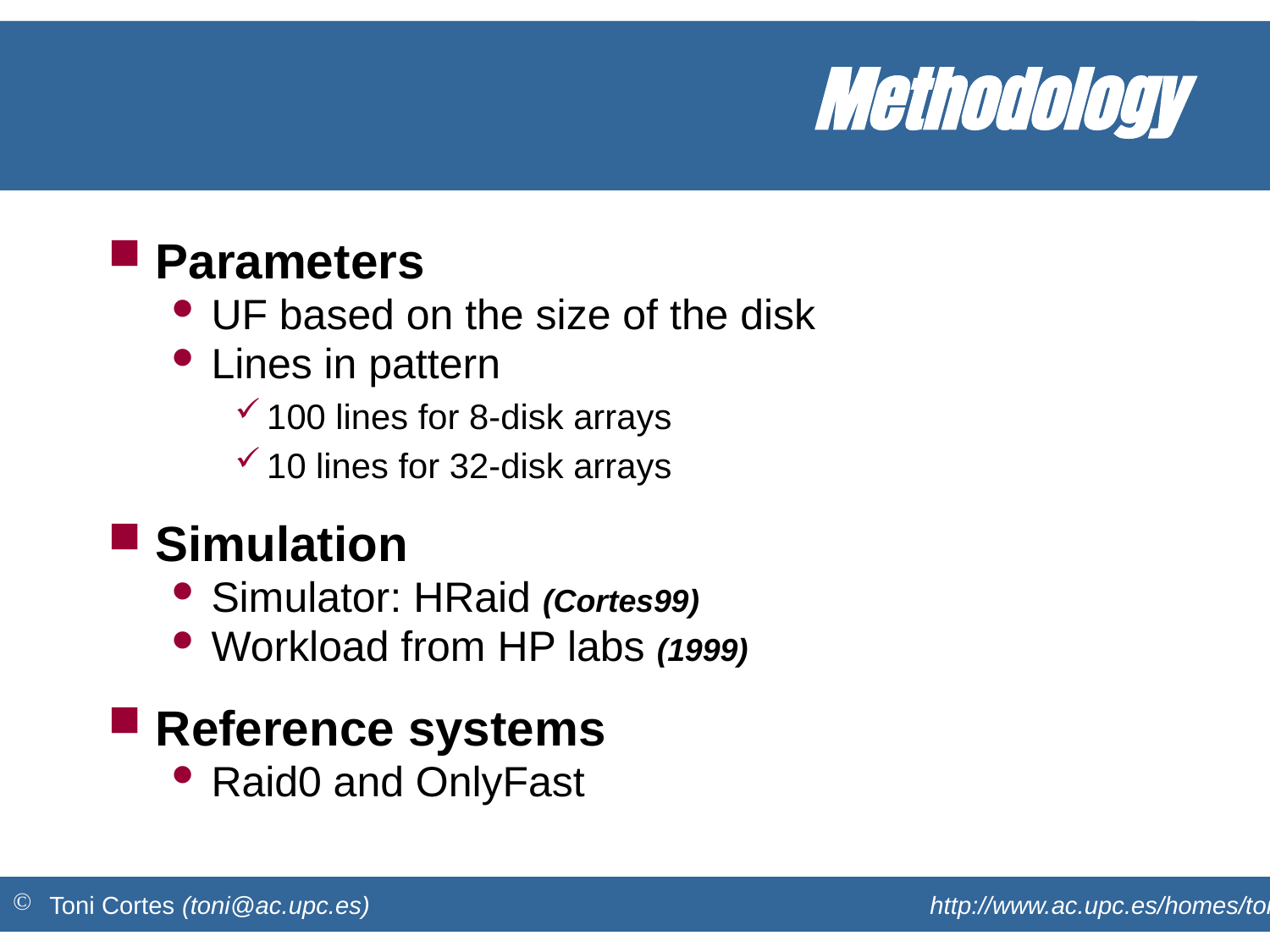

# Methodology
Parameters
UF based on the size of the disk
Lines in pattern
100 lines for 8-disk arrays
10 lines for 32-disk arrays
Simulation
Simulator: HRaid (Cortes99)
Workload from HP labs (1999)
Reference systems
Raid0 and OnlyFast